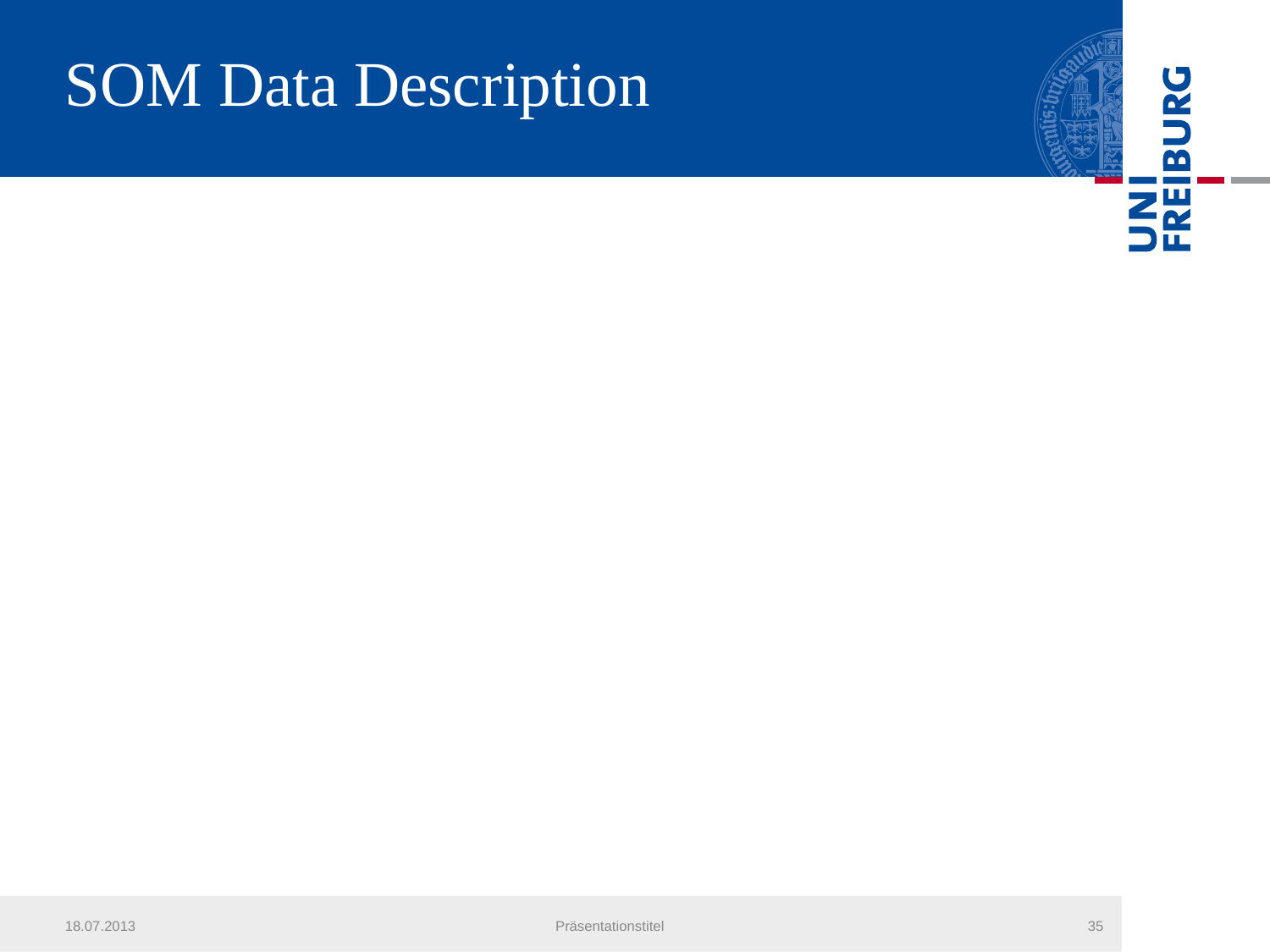

# SOM Data Description

18.07.2013
Präsentationstitel
35